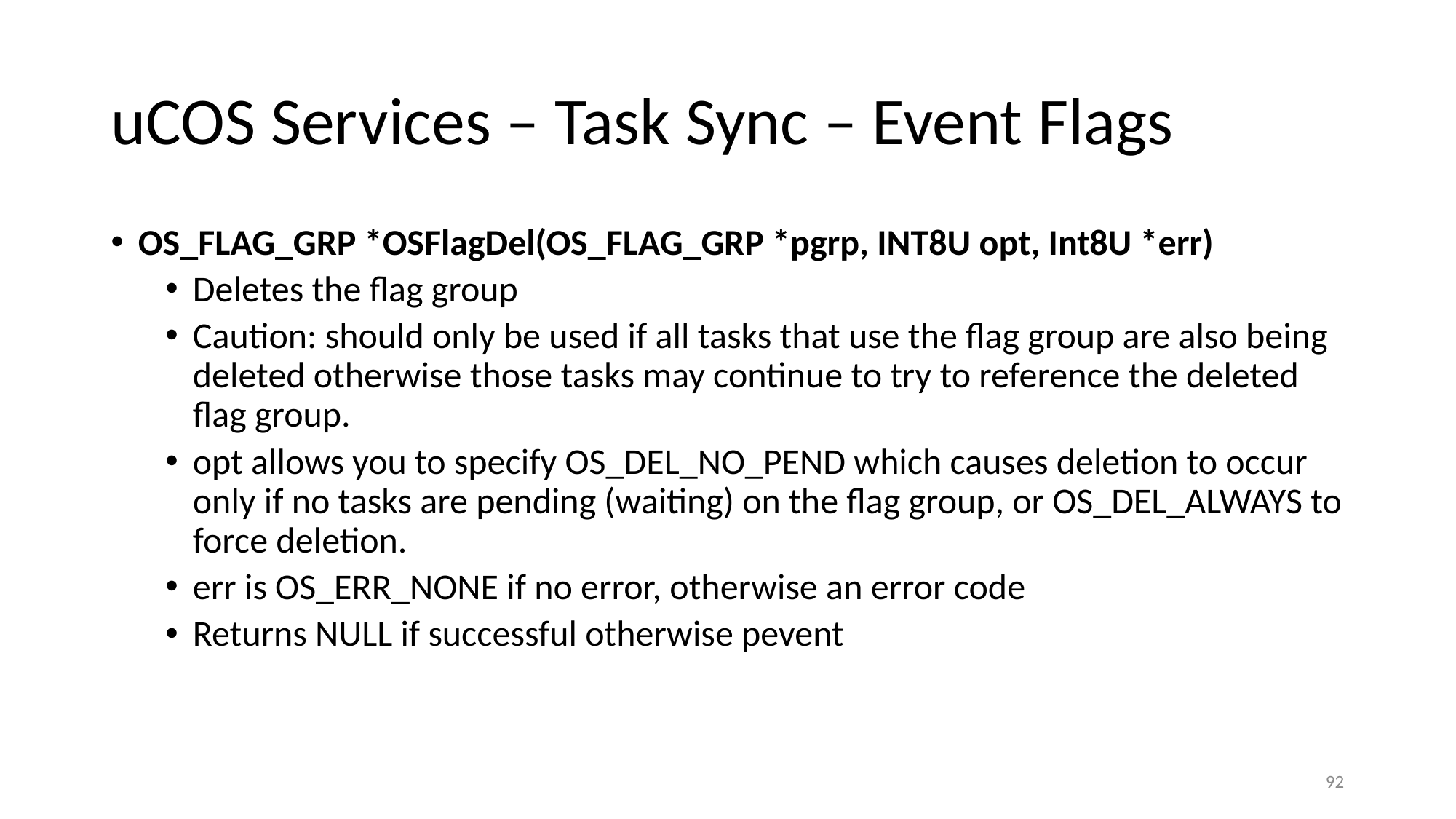

# uCOS Services – Task Sync – Event Flags
OS_FLAG_GRP *OSFlagDel(OS_FLAG_GRP *pgrp, INT8U opt, Int8U *err)
Deletes the flag group
Caution: should only be used if all tasks that use the flag group are also being deleted otherwise those tasks may continue to try to reference the deleted flag group.
opt allows you to specify OS_DEL_NO_PEND which causes deletion to occur only if no tasks are pending (waiting) on the flag group, or OS_DEL_ALWAYS to force deletion.
err is OS_ERR_NONE if no error, otherwise an error code
Returns NULL if successful otherwise pevent
92